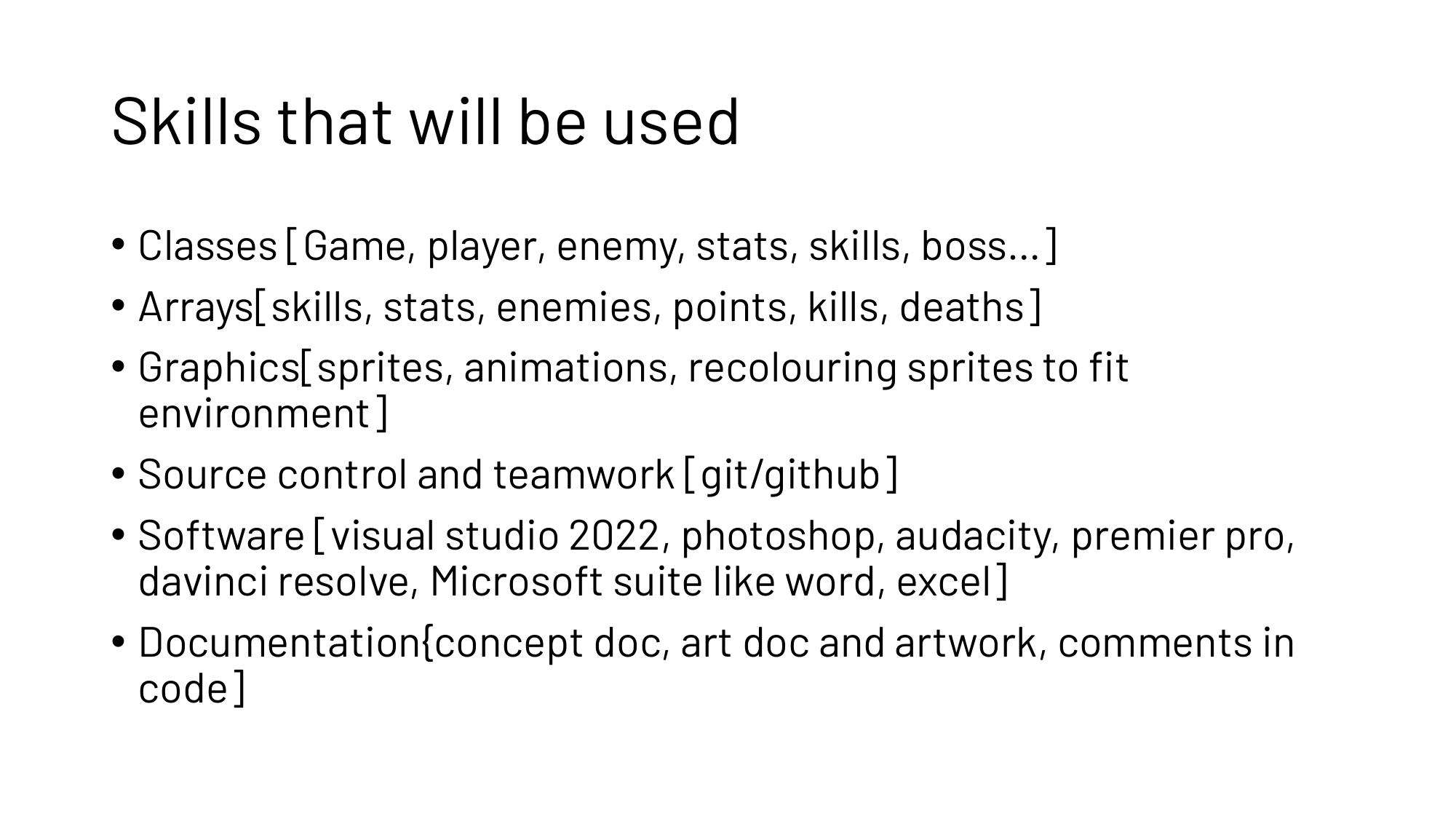

# Skills that will be used
Classes [Game, player, enemy, stats, skills, boss…]
Arrays[skills, stats, enemies, points, kills, deaths]
Graphics[sprites, animations, recolouring sprites to fit environment]
Source control and teamwork [git/github]
Software [visual studio 2022, photoshop, audacity, premier pro, davinci resolve, Microsoft suite like word, excel]
Documentation{concept doc, art doc and artwork, comments in code]